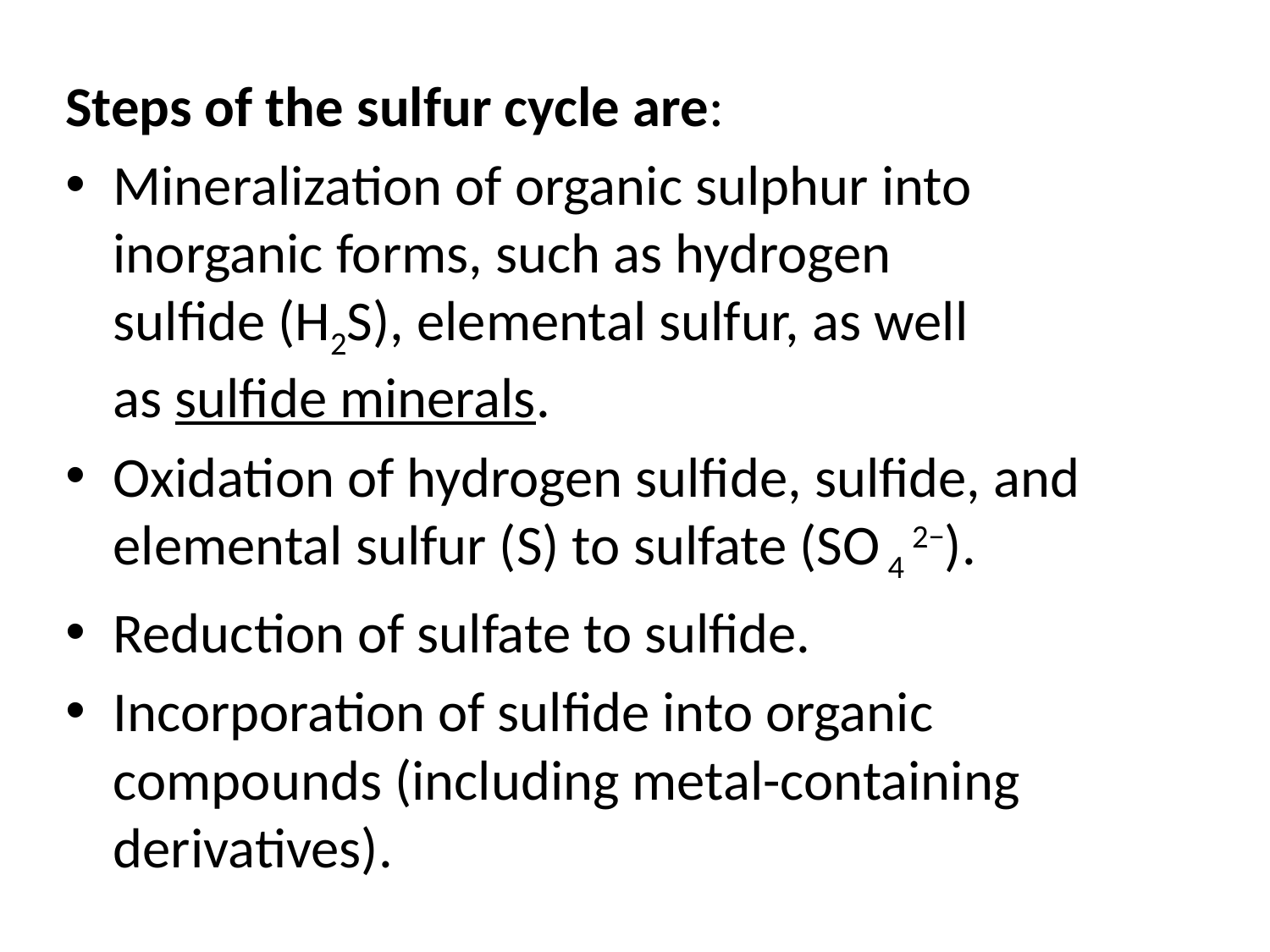

Steps of the sulfur cycle are:
Mineralization of organic sulphur into inorganic forms, such as hydrogen sulfide (H2S), elemental sulfur, as well as sulfide minerals.
Oxidation of hydrogen sulfide, sulfide, and elemental sulfur (S) to sulfate (SO 4 2−).
Reduction of sulfate to sulfide.
Incorporation of sulfide into organic compounds (including metal-containing derivatives).